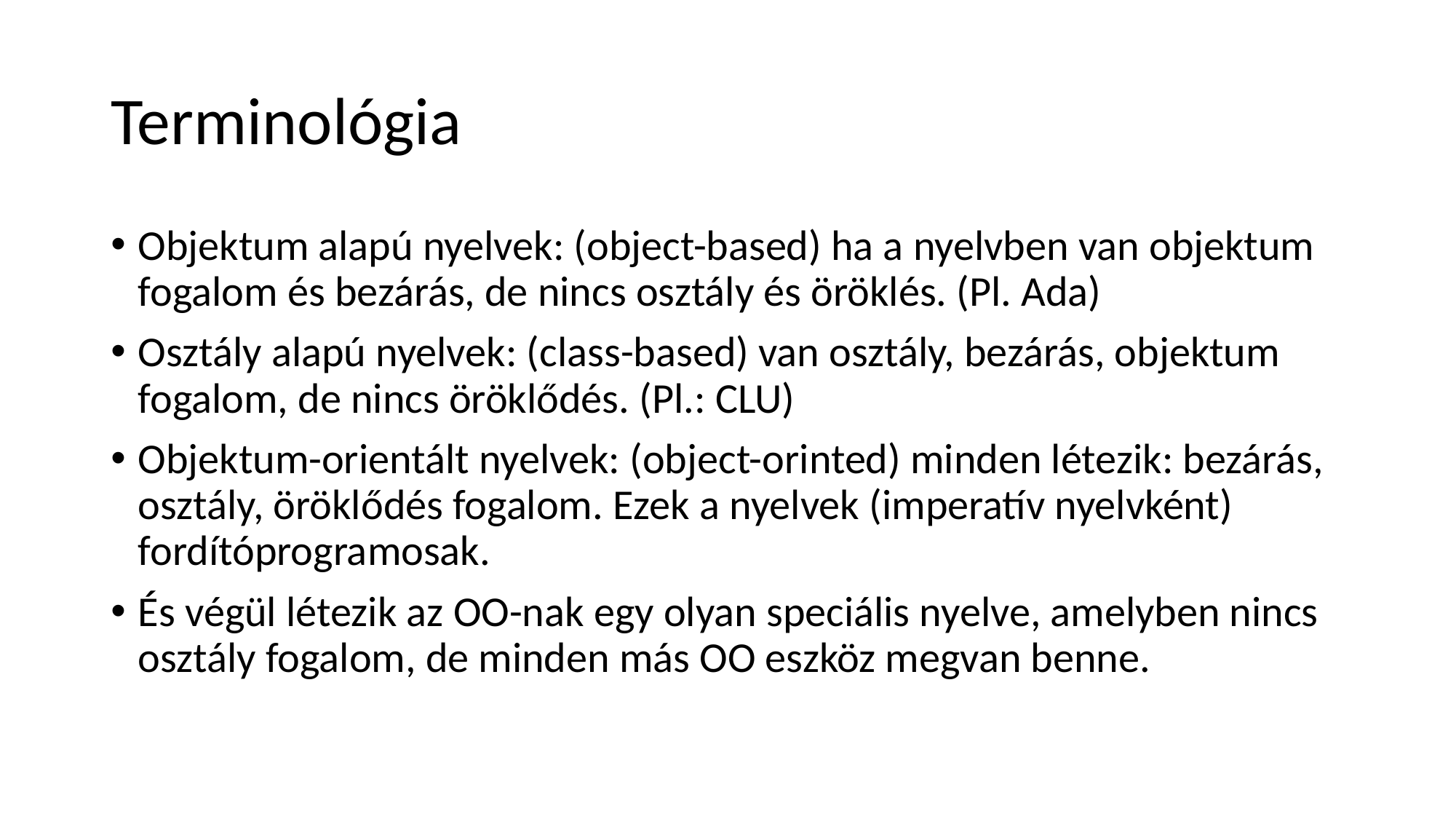

# Terminológia
Objektum alapú nyelvek: (object-based) ha a nyelvben van objektum fogalom és bezárás, de nincs osztály és öröklés. (Pl. Ada)
Osztály alapú nyelvek: (class-based) van osztály, bezárás, objektum fogalom, de nincs öröklődés. (Pl.: CLU)
Objektum-orientált nyelvek: (object-orinted) minden létezik: bezárás, osztály, öröklődés fogalom. Ezek a nyelvek (imperatív nyelvként) fordítóprogramosak.
És végül létezik az OO-nak egy olyan speciális nyelve, amelyben nincs osztály fogalom, de minden más OO eszköz megvan benne.